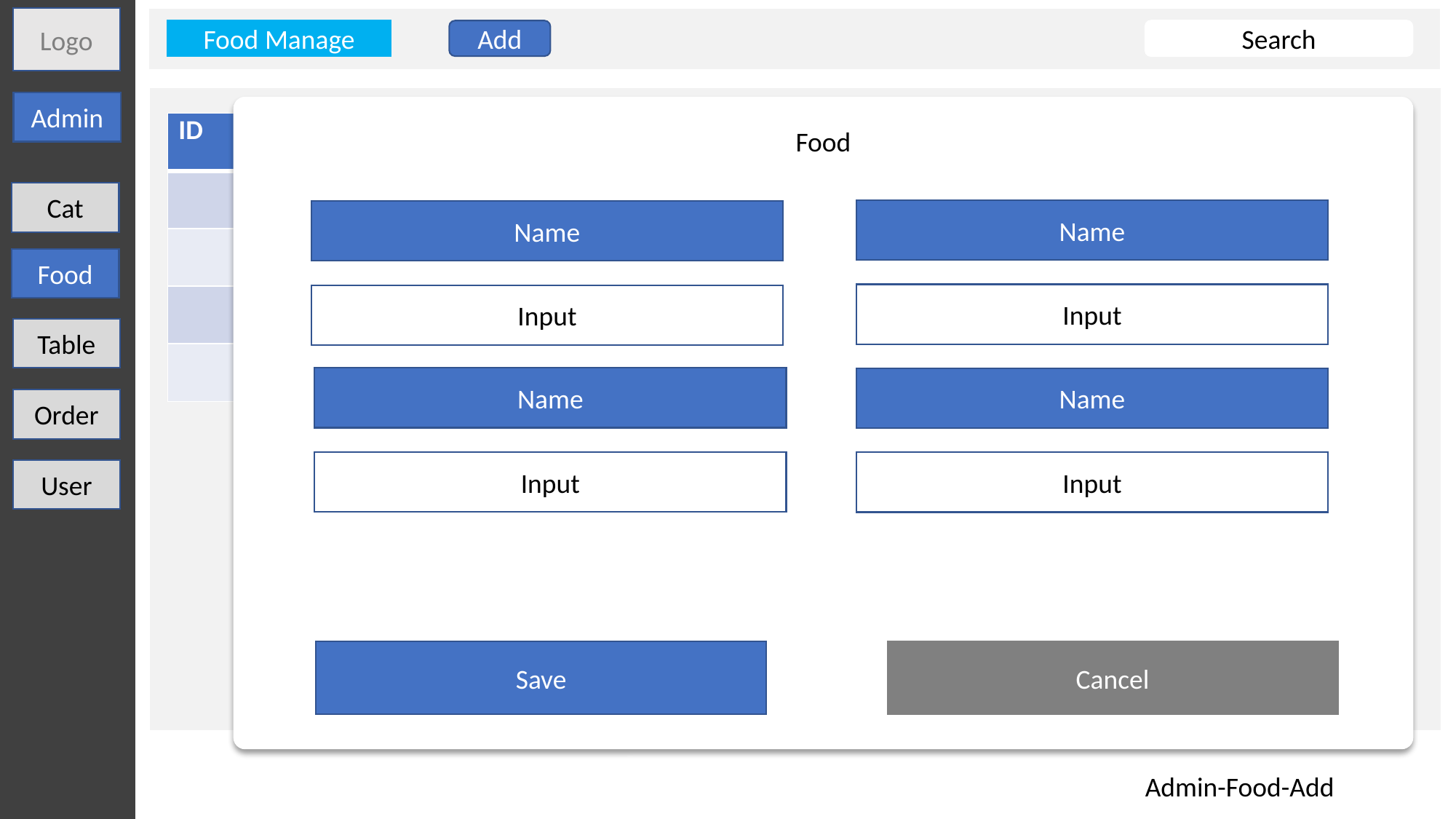

Logo

Food Manage
Add
Search

Admin

Food
Name
Input
Save
Cancel
| ID | Name | Picture | Price | Summary | Operation |  |
| --- | --- | --- | --- | --- | --- | --- |
|  |  |  |  |  |  |  |
|  |  |  |  |  |  |  |
|  |  |  |  |  |  |  |
|  |  |  |  |  |  |  |
Delete
Edit
Cat
Name
Food
Input
Table
Name
Name
Order
Input
Input
User
Admin-Food-Add